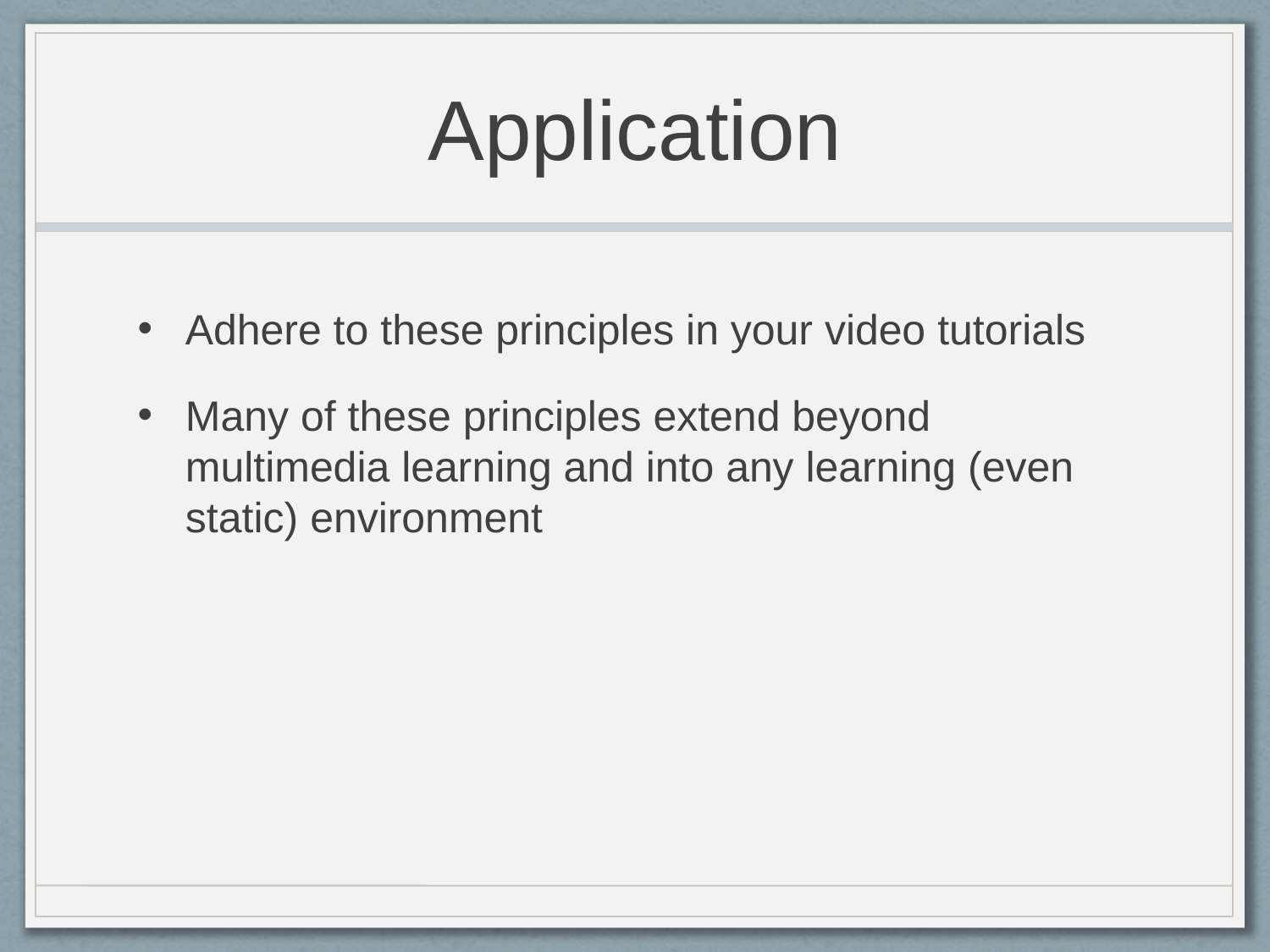

# Application
Adhere to these principles in your video tutorials
Many of these principles extend beyond multimedia learning and into any learning (even static) environment